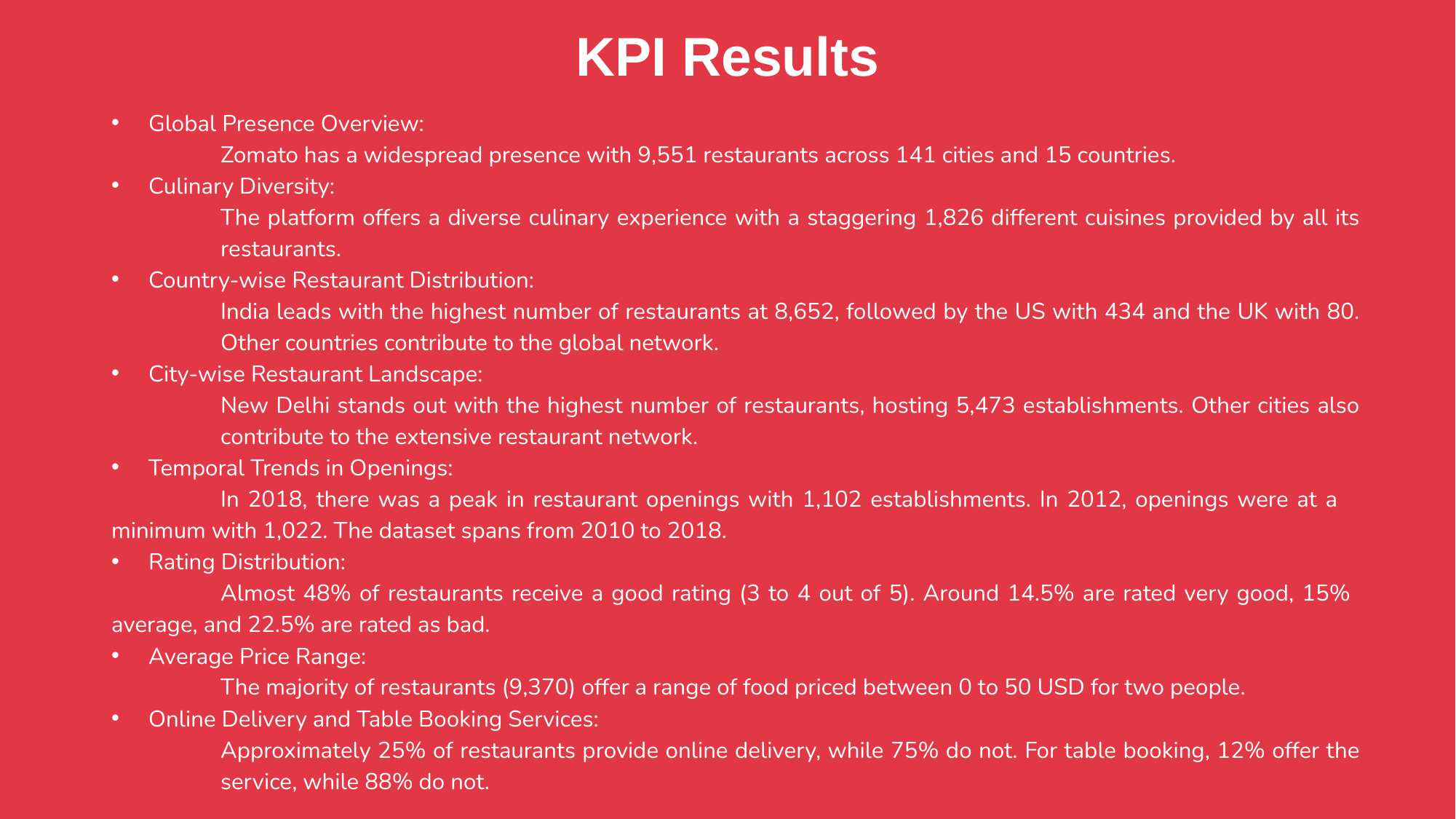

KPI Results
Global Presence Overview:
	Zomato has a widespread presence with 9,551 restaurants across 141 cities and 15 countries.
Culinary Diversity:
	The platform offers a diverse culinary experience with a staggering 1,826 different cuisines provided by all its 	restaurants.
Country-wise Restaurant Distribution:
	India leads with the highest number of restaurants at 8,652, followed by the US with 434 and the UK with 80. 	Other countries contribute to the global network.
City-wise Restaurant Landscape:
	New Delhi stands out with the highest number of restaurants, hosting 5,473 establishments. Other cities also 	contribute to the extensive restaurant network.
Temporal Trends in Openings:
	In 2018, there was a peak in restaurant openings with 1,102 establishments. In 2012, openings were at a 	minimum with 1,022. The dataset spans from 2010 to 2018.
Rating Distribution:
	Almost 48% of restaurants receive a good rating (3 to 4 out of 5). Around 14.5% are rated very good, 15% 	average, and 22.5% are rated as bad.
Average Price Range:
	The majority of restaurants (9,370) offer a range of food priced between 0 to 50 USD for two people.
Online Delivery and Table Booking Services:
	Approximately 25% of restaurants provide online delivery, while 75% do not. For table booking, 12% offer the 	service, while 88% do not.